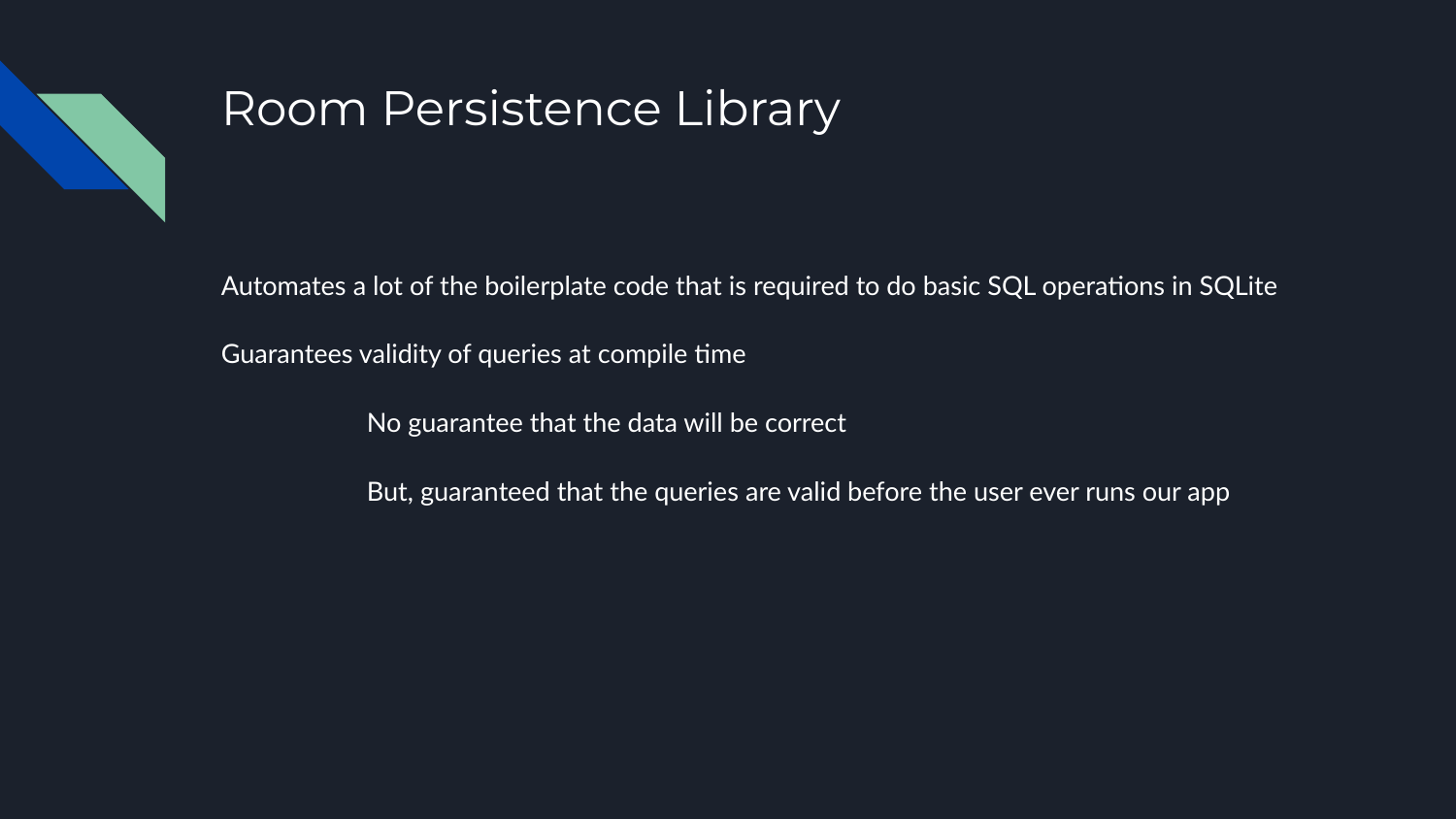

# Room Persistence Library
Automates a lot of the boilerplate code that is required to do basic SQL operations in SQLite
Guarantees validity of queries at compile time
	No guarantee that the data will be correct
	But, guaranteed that the queries are valid before the user ever runs our app